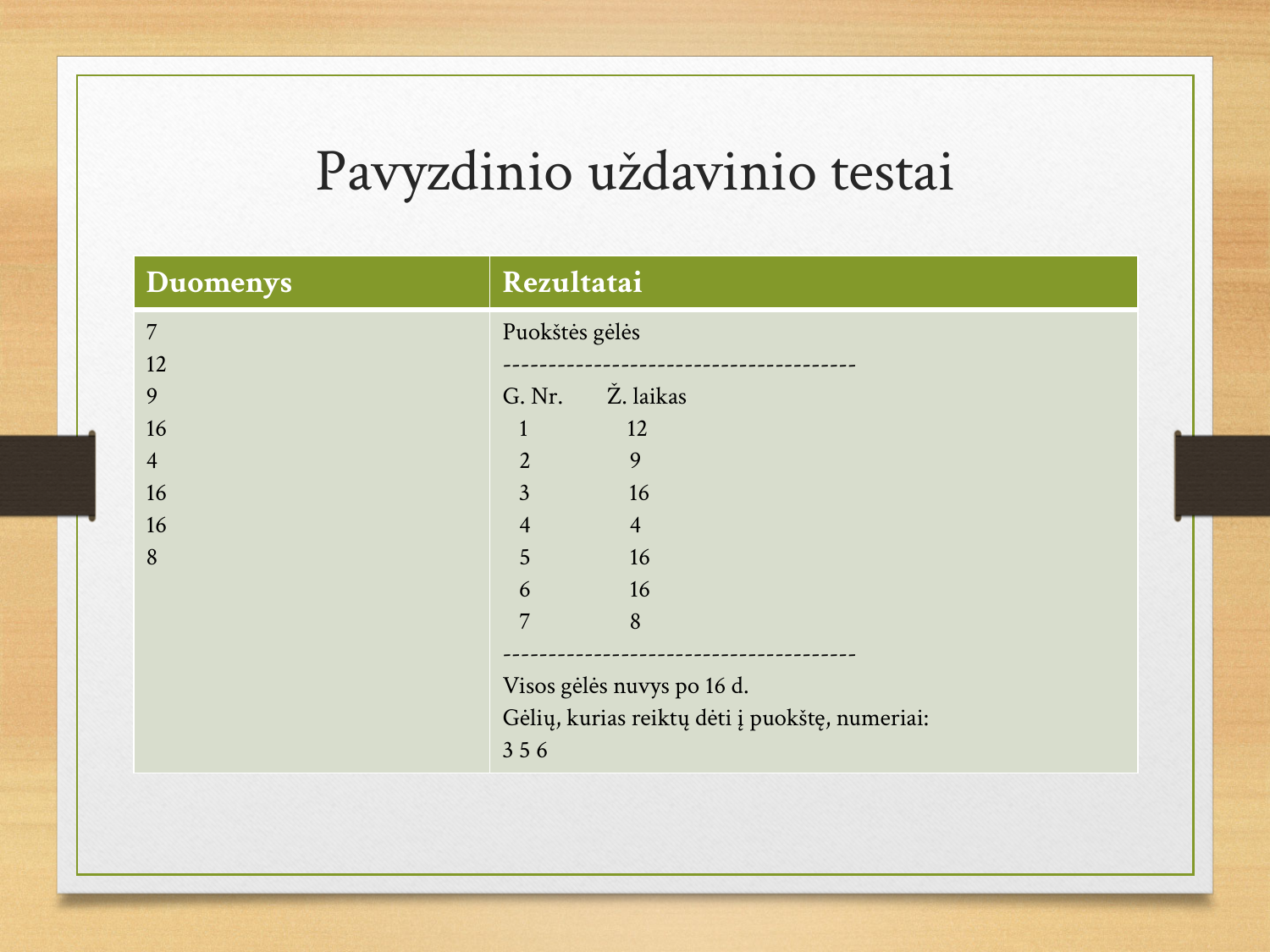

# Pavyzdinio uždavinio testai
| Duomenys | Rezultatai |
| --- | --- |
| 7 12 9 16 4 16 16 8 | Puokštės gėlės --------------------------------------- G. Nr. Ž. laikas 1 12 2 9 3 16 4 4 5 16 6 16 7 8 --------------------------------------- Visos gėlės nuvys po 16 d. Gėlių, kurias reiktų dėti į puokštę, numeriai: 3 5 6 |